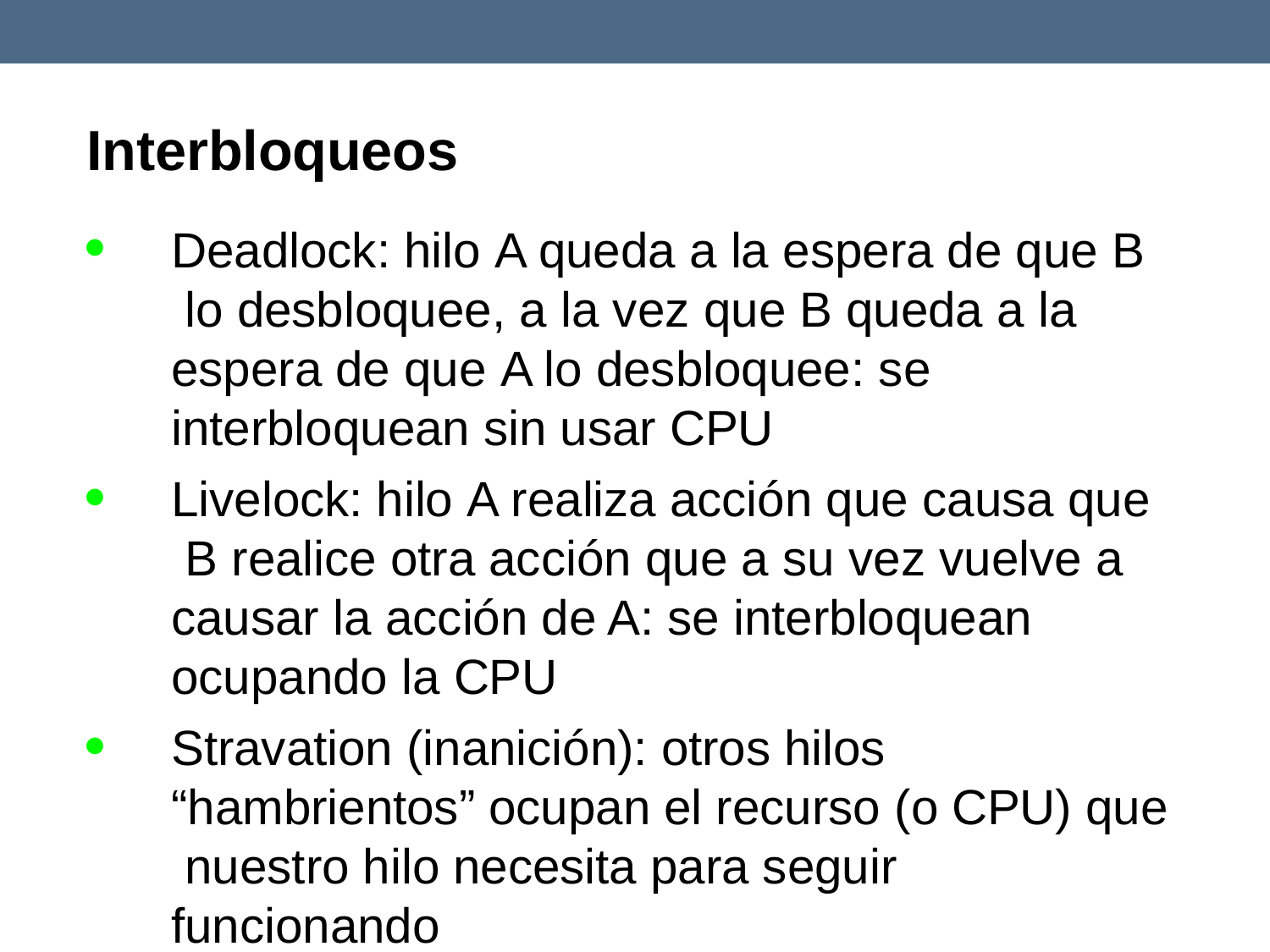

# Interbloqueos
•
Deadlock: hilo A queda a la espera de que B  lo desbloquee, a la vez que B queda a la  espera de que A lo desbloquee: se  interbloquean sin usar CPU
Livelock: hilo A realiza acción que causa que  B realice otra acción que a su vez vuelve a  causar la acción de A: se interbloquean  ocupando la CPU
Stravation (inanición): otros hilos  “hambrientos” ocupan el recurso (o CPU) que  nuestro hilo necesita para seguir funcionando
•
•